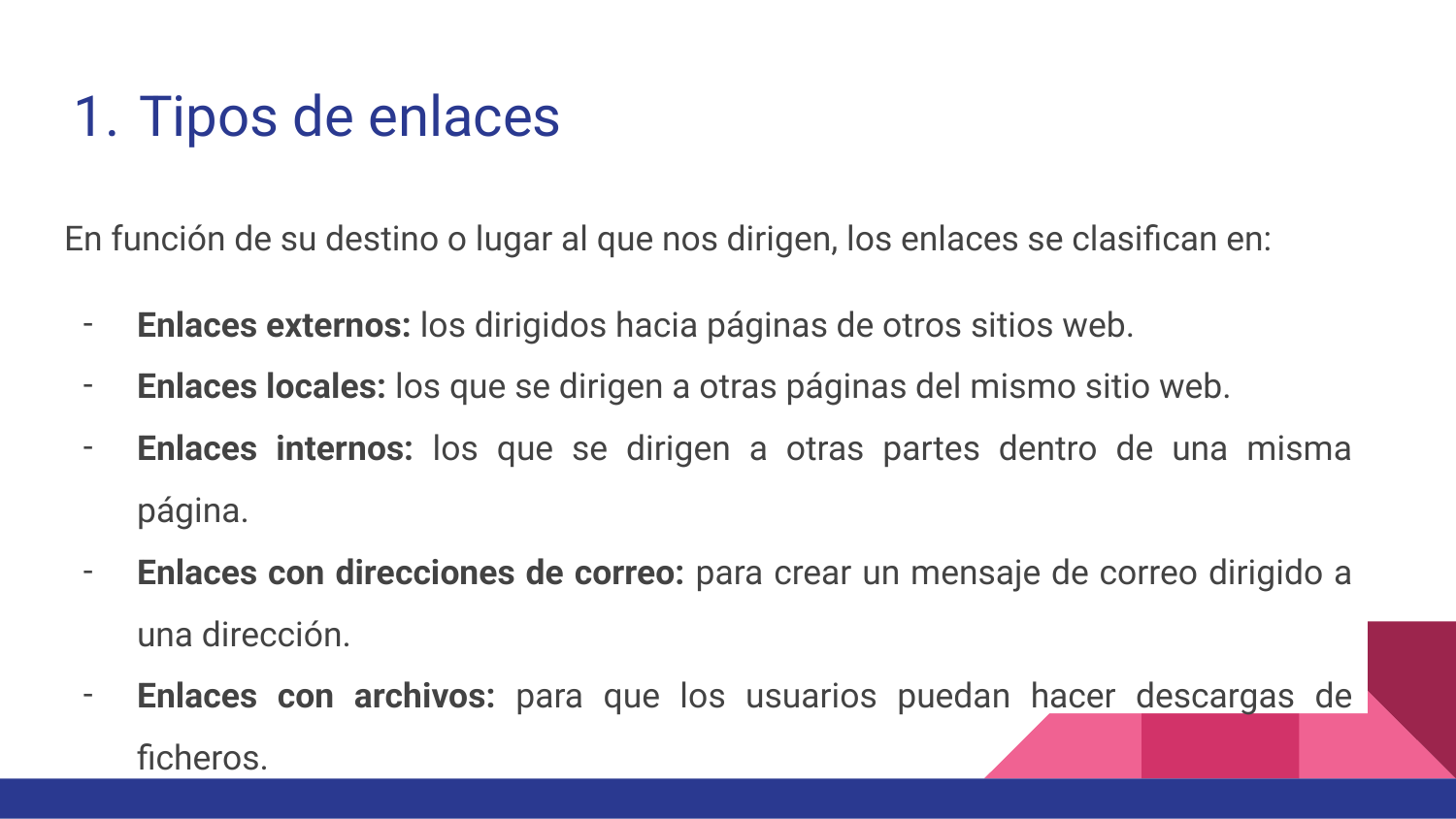

# Tipos de enlaces
En función de su destino o lugar al que nos dirigen, los enlaces se clasifican en:
Enlaces externos: los dirigidos hacia páginas de otros sitios web.
Enlaces locales: los que se dirigen a otras páginas del mismo sitio web.
Enlaces internos: los que se dirigen a otras partes dentro de una misma página.
Enlaces con direcciones de correo: para crear un mensaje de correo dirigido a una dirección.
Enlaces con archivos: para que los usuarios puedan hacer descargas de ficheros.